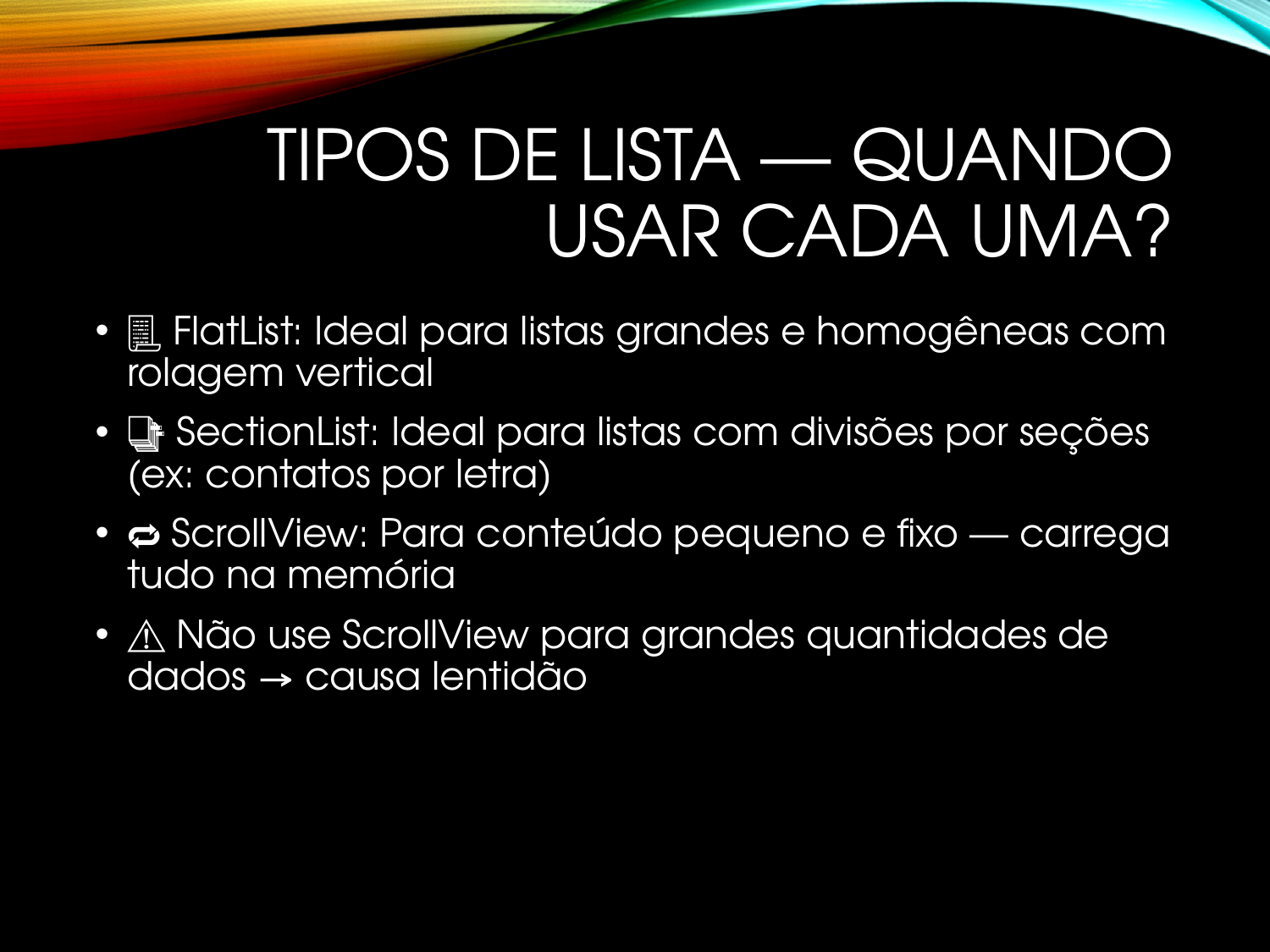

# Tipos de Lista — Quando usar cada uma?
📃 FlatList: Ideal para listas grandes e homogêneas com rolagem vertical
📑 SectionList: Ideal para listas com divisões por seções (ex: contatos por letra)
🔁 ScrollView: Para conteúdo pequeno e fixo — carrega tudo na memória
⚠️ Não use ScrollView para grandes quantidades de dados → causa lentidão